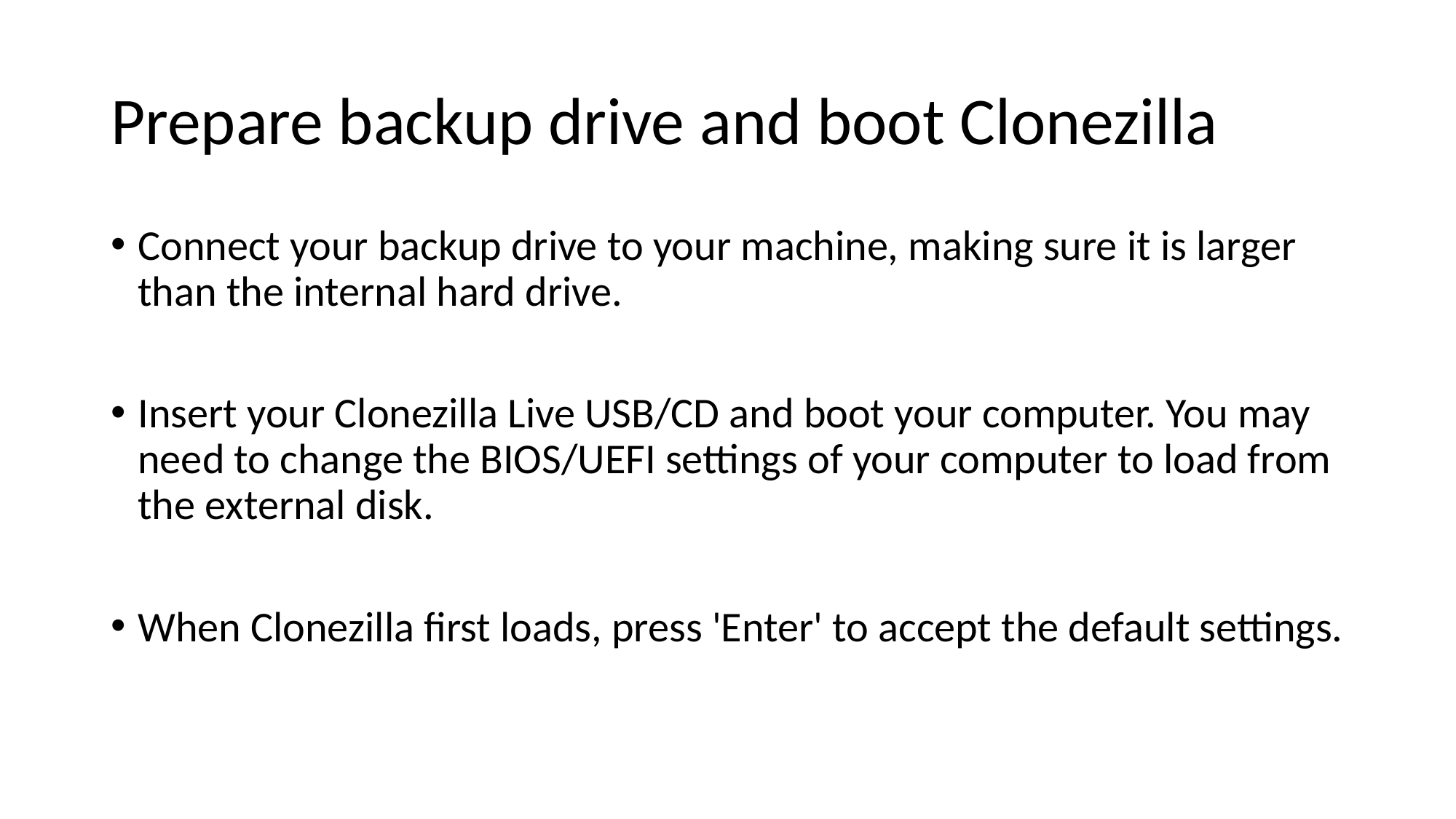

Prepare backup drive and boot Clonezilla
Connect your backup drive to your machine, making sure it is larger than the internal hard drive.

Insert your Clonezilla Live USB/CD and boot your computer. You may need to change the BIOS/UEFI settings of your computer to load from the external disk.

When Clonezilla first loads, press 'Enter' to accept the default settings.